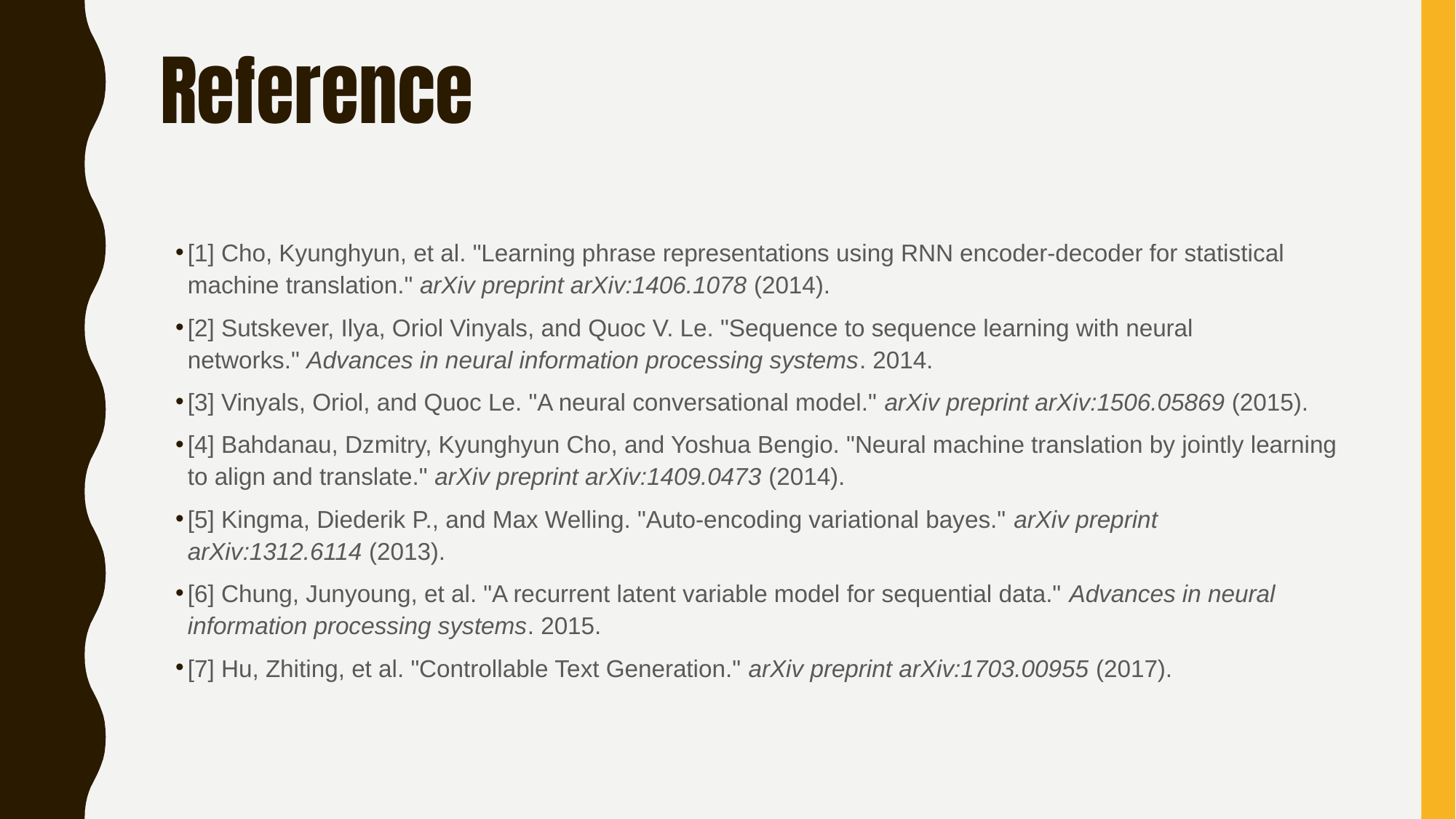

# Reference
[1] Cho, Kyunghyun, et al. "Learning phrase representations using RNN encoder-decoder for statistical machine translation." arXiv preprint arXiv:1406.1078 (2014).
[2] Sutskever, Ilya, Oriol Vinyals, and Quoc V. Le. "Sequence to sequence learning with neural networks." Advances in neural information processing systems. 2014.
[3] Vinyals, Oriol, and Quoc Le. "A neural conversational model." arXiv preprint arXiv:1506.05869 (2015).
[4] Bahdanau, Dzmitry, Kyunghyun Cho, and Yoshua Bengio. "Neural machine translation by jointly learning to align and translate." arXiv preprint arXiv:1409.0473 (2014).
[5] Kingma, Diederik P., and Max Welling. "Auto-encoding variational bayes." arXiv preprint arXiv:1312.6114 (2013).
[6] Chung, Junyoung, et al. "A recurrent latent variable model for sequential data." Advances in neural information processing systems. 2015.
[7] Hu, Zhiting, et al. "Controllable Text Generation." arXiv preprint arXiv:1703.00955 (2017).